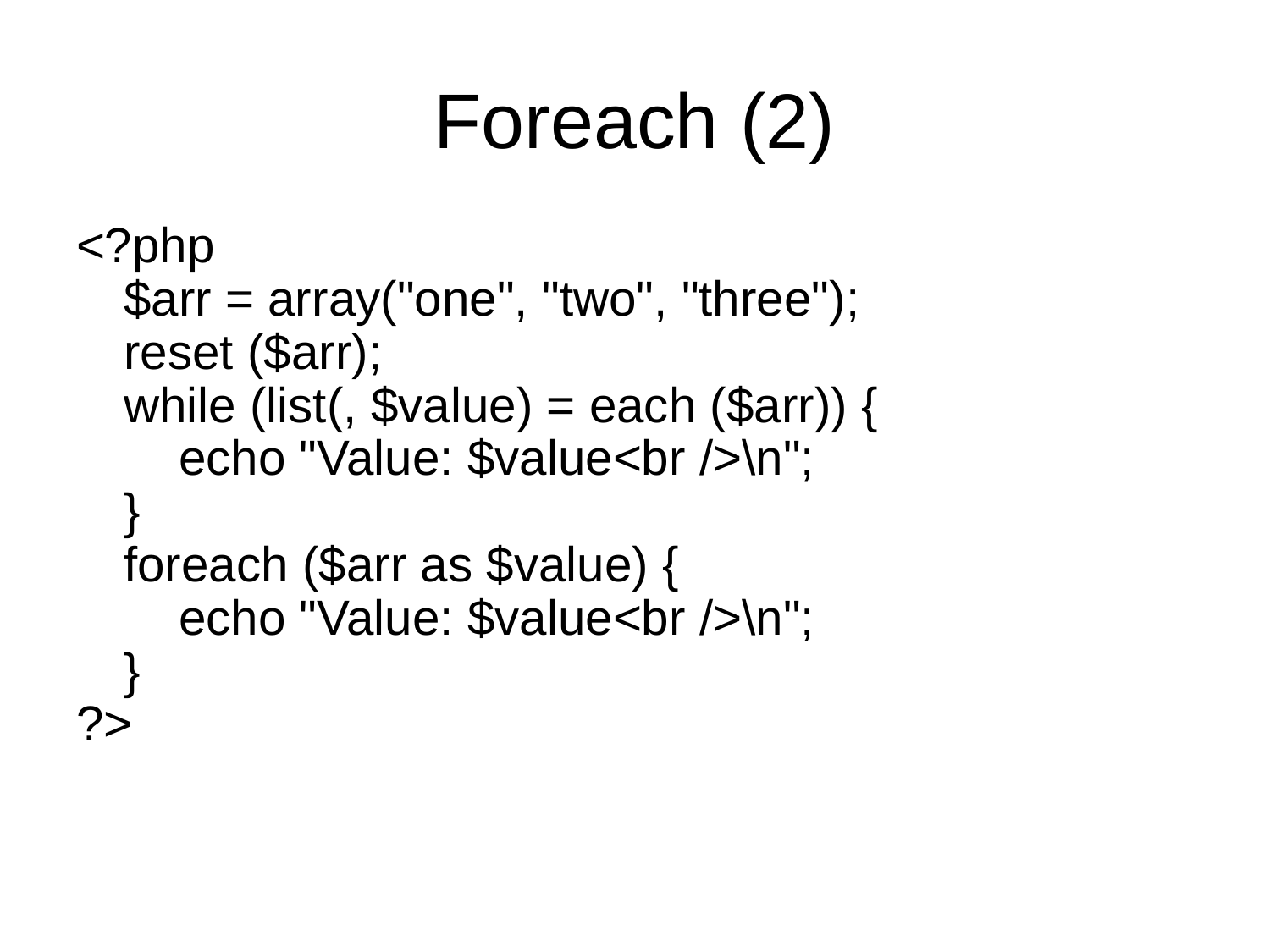

# Foreach (2)
<?php
	$arr = array("one", "two", "three");
	reset ($arr);
	while (list(, $value) = each ($arr)) {
	    echo "Value: $value<br />\n";
	}
	foreach ($arr as $value) {
	    echo "Value: $value<br />\n";
	}
?>